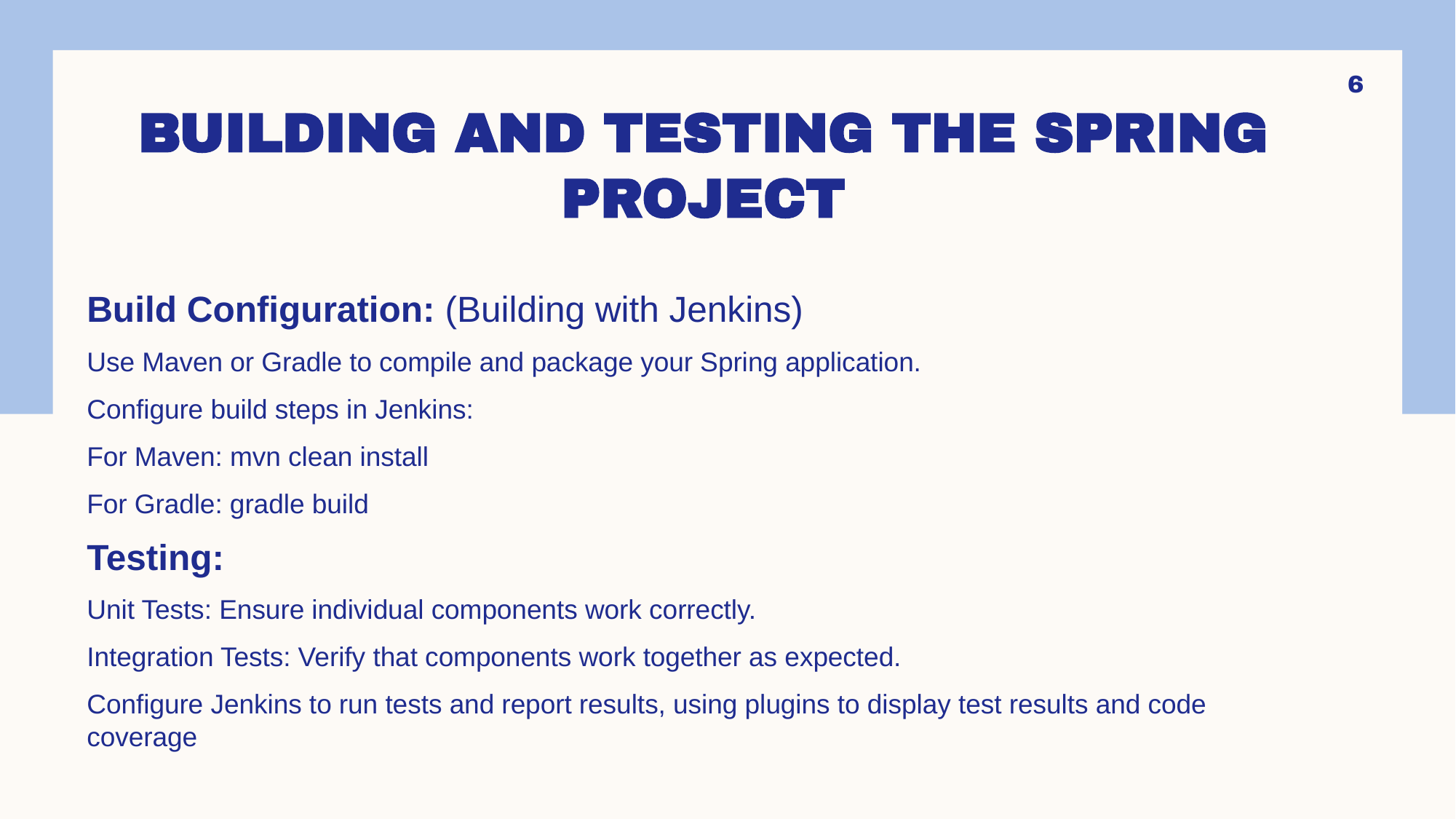

6
# Building and Testing the Spring Project

Build Configuration: (Building with Jenkins)
Use Maven or Gradle to compile and package your Spring application.
Configure build steps in Jenkins:
For Maven: mvn clean install
For Gradle: gradle build
Testing:
Unit Tests: Ensure individual components work correctly.
Integration Tests: Verify that components work together as expected.
Configure Jenkins to run tests and report results, using plugins to display test results and code coverage